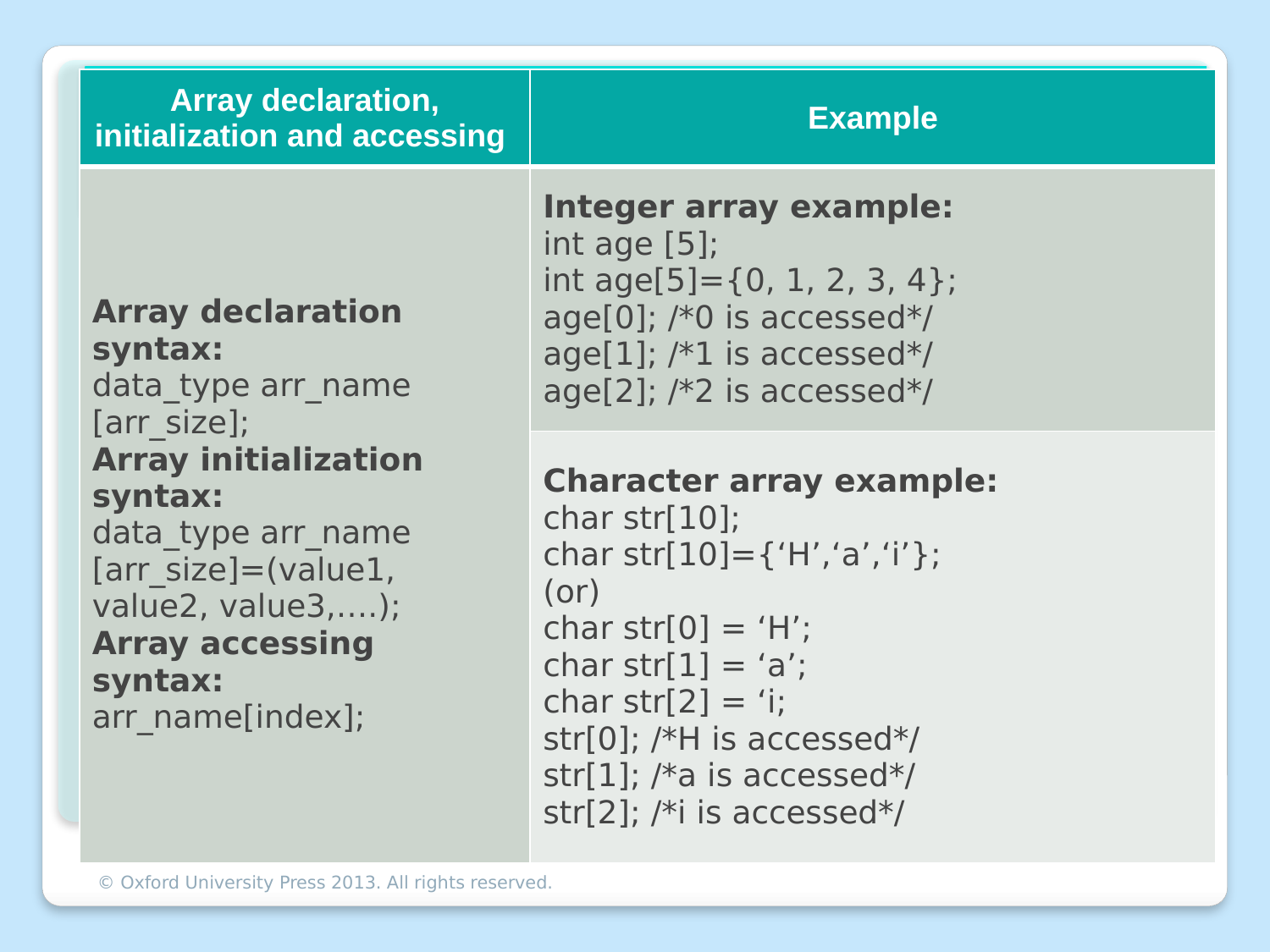

#
| Array declaration, initialization and accessing | Example |
| --- | --- |
| Array declaration syntax: data\_type arr\_name [arr\_size]; Array initialization syntax: data\_type arr\_name [arr\_size]=(value1, value2, value3,….); Array accessing syntax: arr\_name[index]; | Integer array example: int age [5]; int age[5]={0, 1, 2, 3, 4}; age[0]; /\*0 is accessed\*/ age[1]; /\*1 is accessed\*/ age[2]; /\*2 is accessed\*/ |
|  | Character array example: char str[10]; char str[10]={‘H’,‘a’,‘i’}; (or) char str[0] = ‘H’; char str[1] = ‘a’; char str[2] = ‘i; str[0]; /\*H is accessed\*/ str[1]; /\*a is accessed\*/ str[2]; /\*i is accessed\*/ |
© Oxford University Press 2013. All rights reserved.